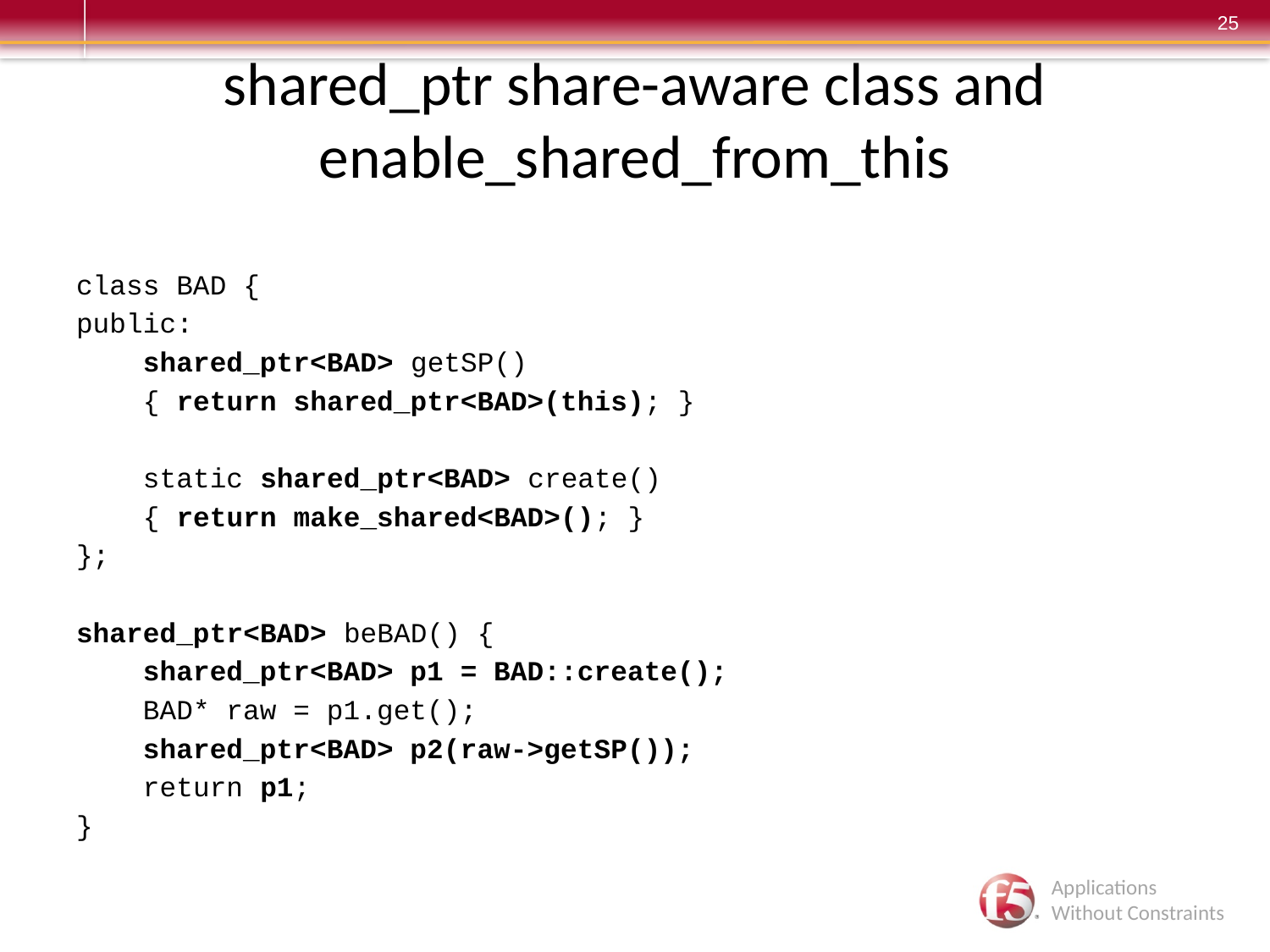

# shared_ptr share-aware class and enable_shared_from_this

class BAD {
public:
    shared_ptr<BAD> getSP()
    { return shared_ptr<BAD>(this); }

    static shared_ptr<BAD> create()
    { return make_shared<BAD>(); }
};

shared_ptr<BAD> beBAD() {
    shared_ptr<BAD> p1 = BAD::create();
    BAD* raw = p1.get();
    shared_ptr<BAD> p2(raw->getSP());
    return p1;
}